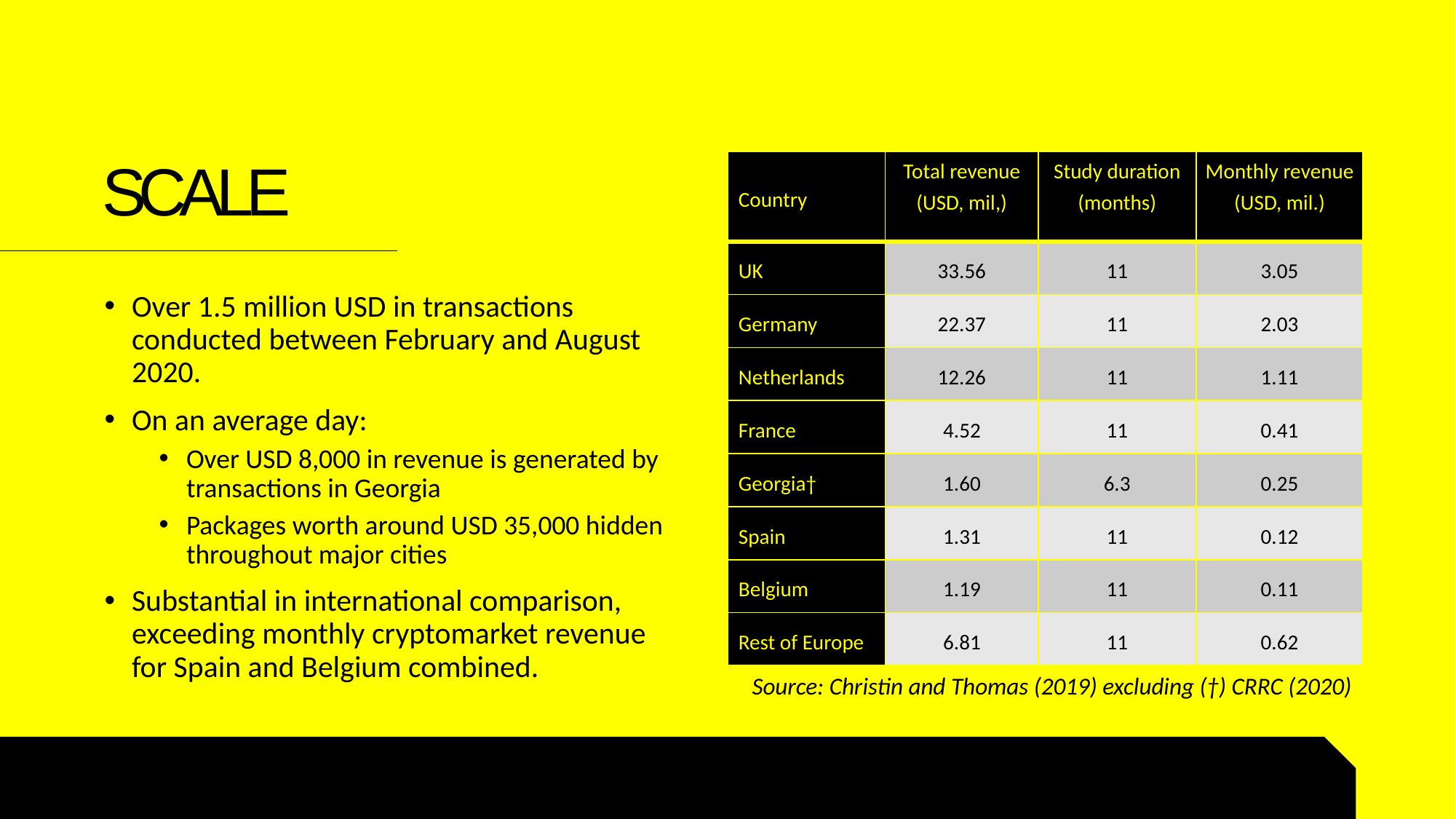

# SCALE
| Country | Total revenue (USD, mil,) | Study duration (months) | Monthly revenue (USD, mil.) |
| --- | --- | --- | --- |
| UK | 33.56 | 11 | 3.05 |
| Germany | 22.37 | 11 | 2.03 |
| Netherlands | 12.26 | 11 | 1.11 |
| France | 4.52 | 11 | 0.41 |
| Georgia† | 1.60 | 6.3 | 0.25 |
| Spain | 1.31 | 11 | 0.12 |
| Belgium | 1.19 | 11 | 0.11 |
| Rest of Europe | 6.81 | 11 | 0.62 |
Over 1.5 million USD in transactions conducted between February and August 2020.
On an average day:
Over USD 8,000 in revenue is generated by transactions in Georgia
Packages worth around USD 35,000 hidden throughout major cities
Substantial in international comparison, exceeding monthly cryptomarket revenue for Spain and Belgium combined.
Source: Christin and Thomas (2019) excluding (†) CRRC (2020)